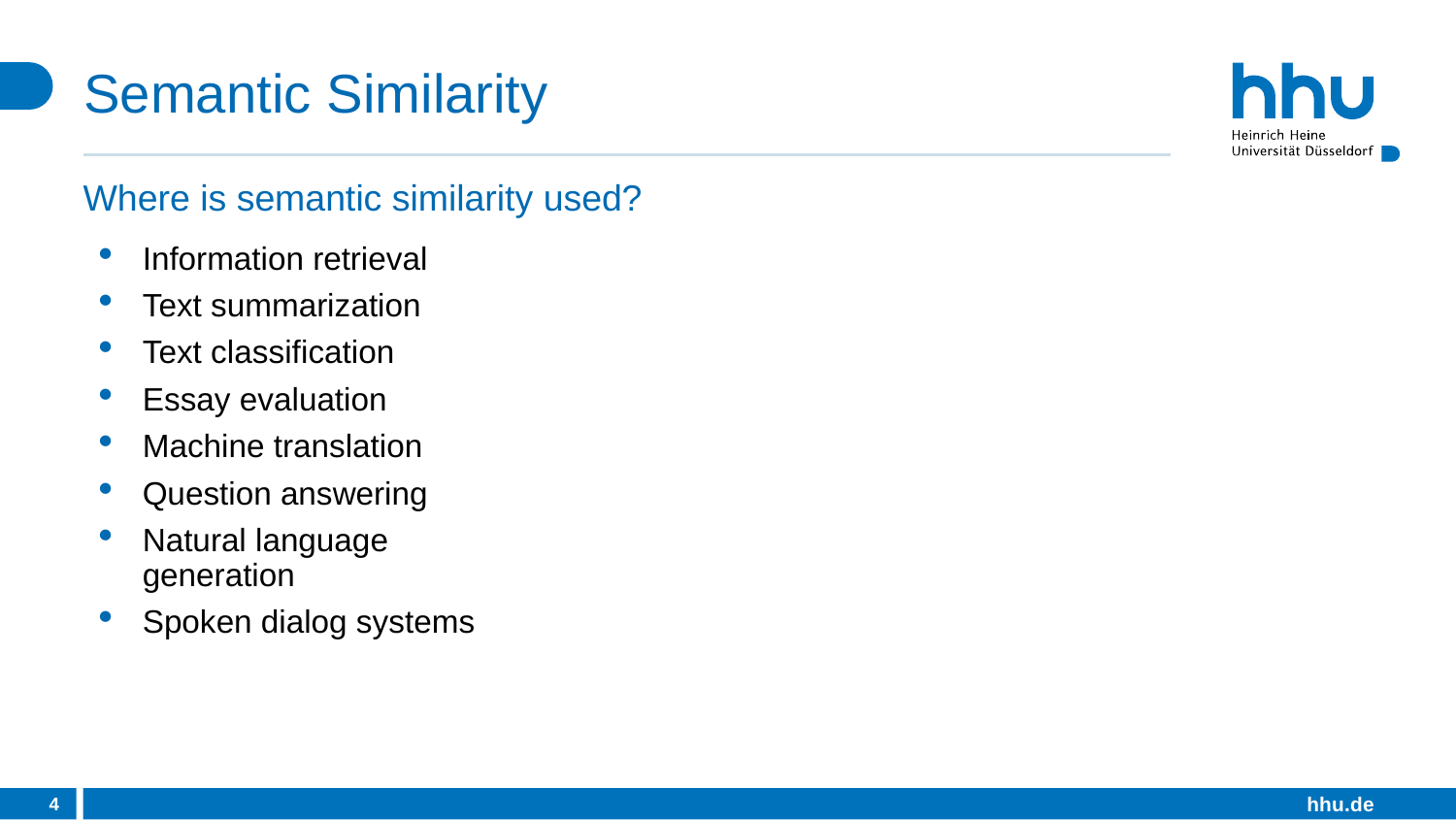

# Semantic Similarity
Where is semantic similarity used?
Information retrieval
Text summarization
Text classification
Essay evaluation
Machine translation
Question answering
Natural language generation
Spoken dialog systems

4